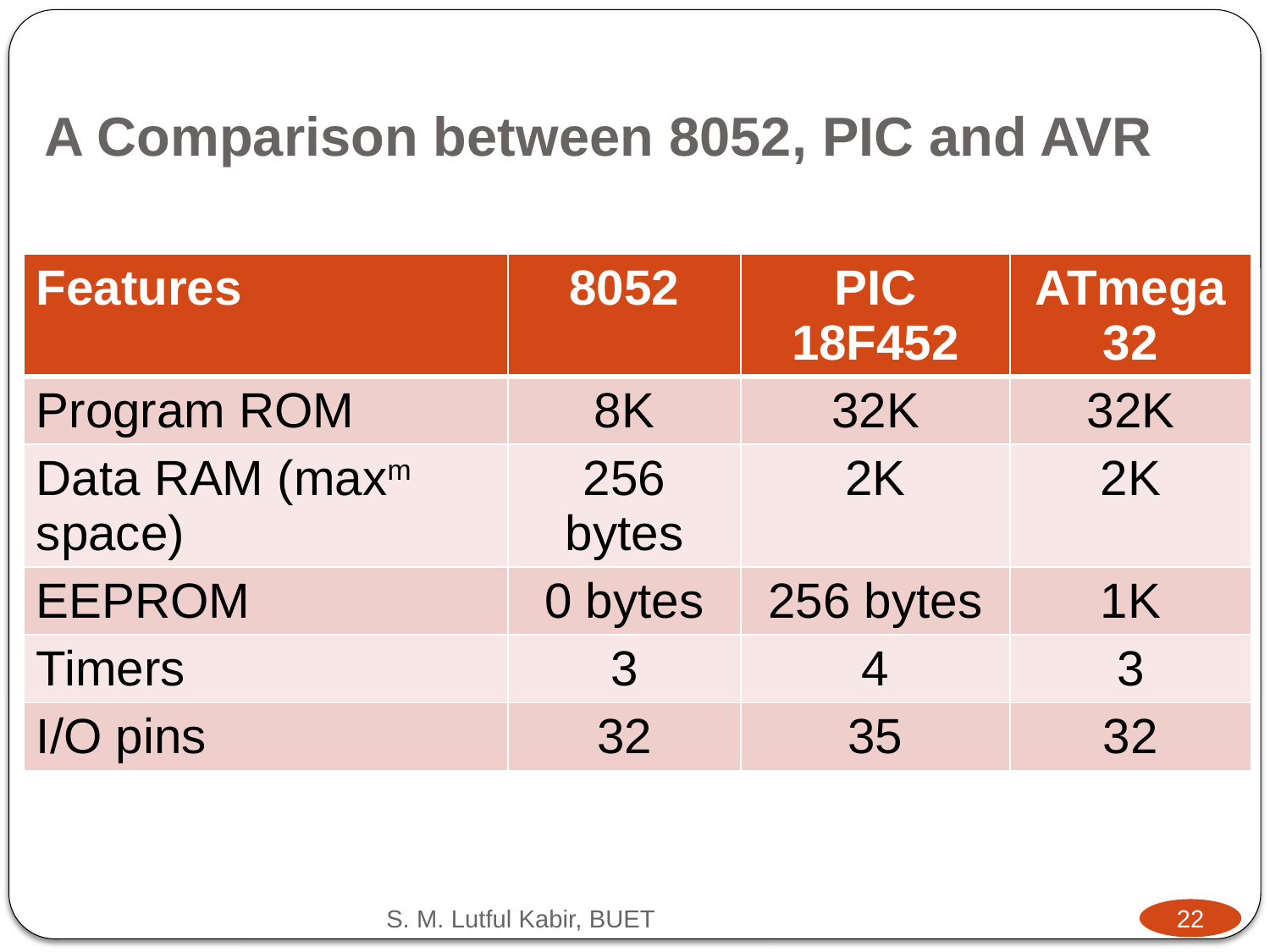

# A Comparison between 8052, PIC and AVR
| Features | 8052 | PIC 18F452 | ATmega32 |
| --- | --- | --- | --- |
| Program ROM | 8K | 32K | 32K |
| Data RAM (maxm space) | 256 bytes | 2K | 2K |
| EEPROM | 0 bytes | 256 bytes | 1K |
| Timers | 3 | 4 | 3 |
| I/O pins | 32 | 35 | 32 |
 S. M. Lutful Kabir, BUET
22